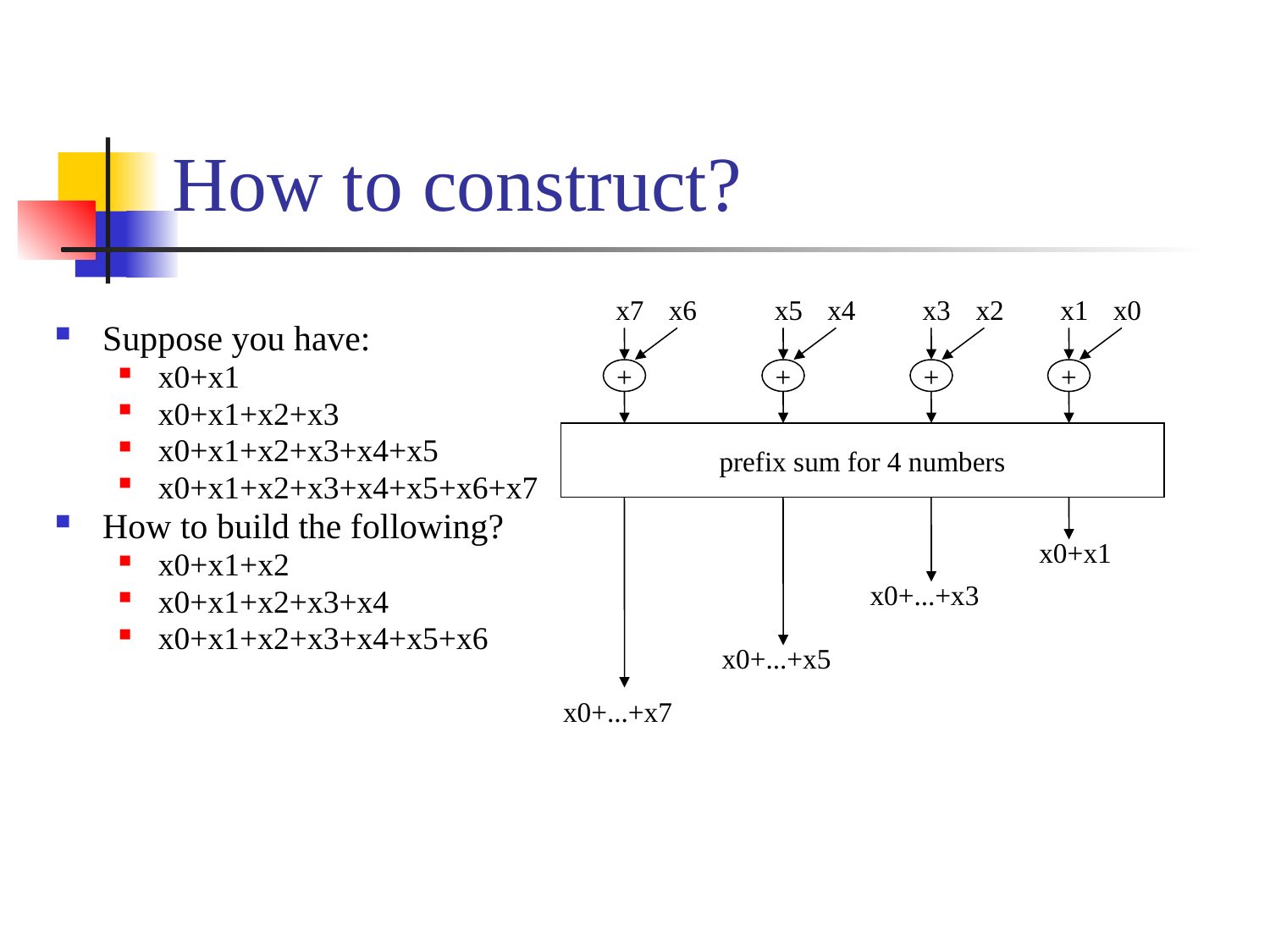

# How to construct?
x7
x6

+

x5
x4

+

x3
x2

+

x1
x0

+

Suppose you have:
x0+x1
x0+x1+x2+x3
x0+x1+x2+x3+x4+x5
x0+x1+x2+x3+x4+x5+x6+x7
How to build the following?
x0+x1+x2
x0+x1+x2+x3+x4
x0+x1+x2+x3+x4+x5+x6
prefix sum for 4 numbers

x0+x1
x0+...+x3
x0+...+x5
x0+...+x7